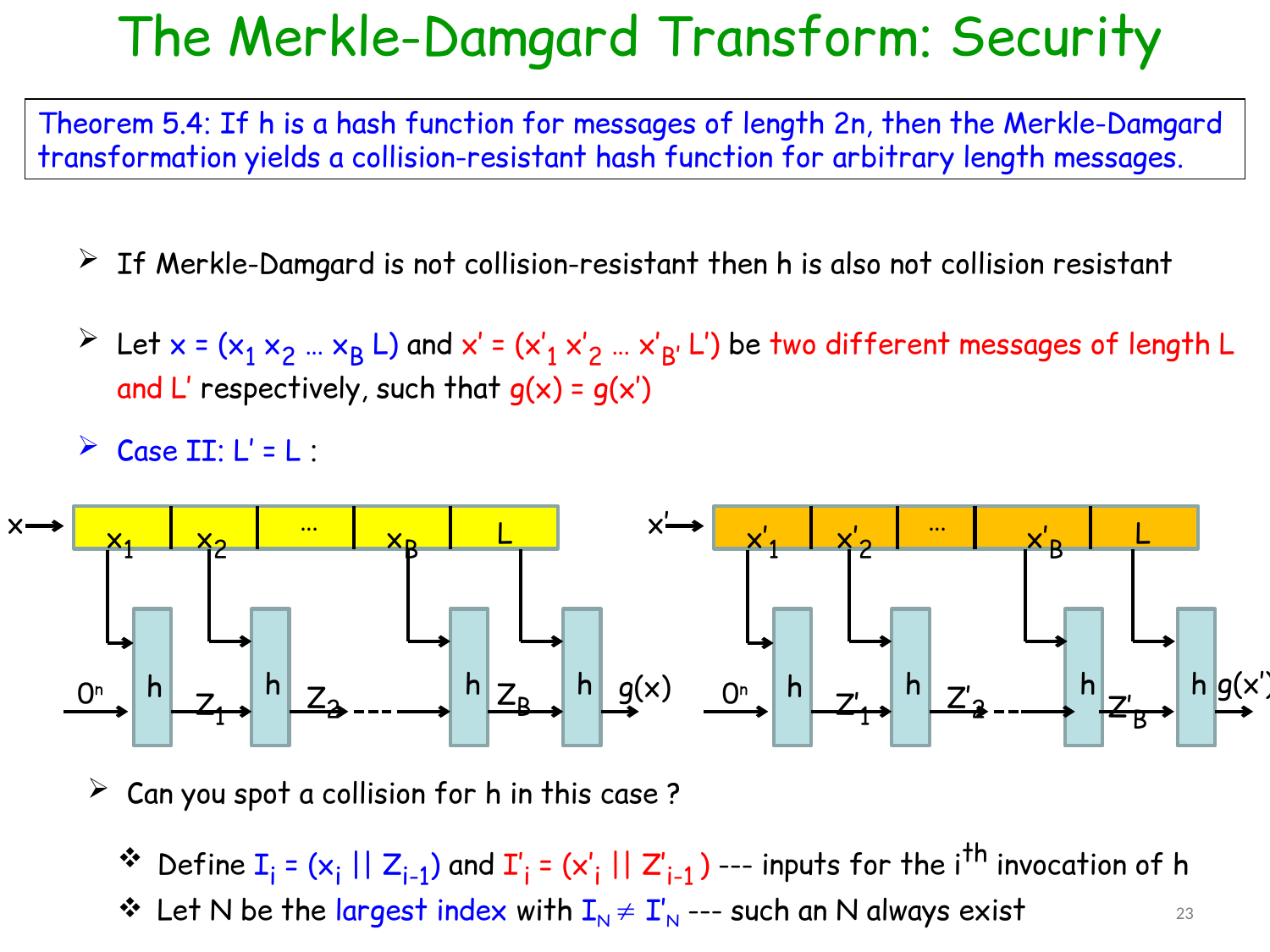

The Merkle-Damgard Transform: Security
Theorem 5.4: If h is a hash function for messages of length 2n, then the Merkle-Damgard transformation yields a collision-resistant hash function for arbitrary length messages.
If Merkle-Damgard is not collision-resistant then h is also not collision resistant
Let x = (x1 x2 … xB L) and x’ = (x’1 x’2 … x’B’ L’) be two different messages of length L and L’ respectively, such that g(x) = g(x’)
Case II: L’ = L :
…
xB
x2
x1

L
x

h
Z1

h
Z2

h
ZB

h
g(x)
0n
…
x’B
x’2
x’1

L
x’

h
Z’1

h
Z’2

h
Z’B

h
g(x’)
0n
Can you spot a collision for h in this case ?
Define Ii = (xi || Zi-1) and I’i = (x’i || Z’i-1 ) --- inputs for the ith invocation of h
Let N be the largest index with IN ≠ I’N --- such an N always exist
23